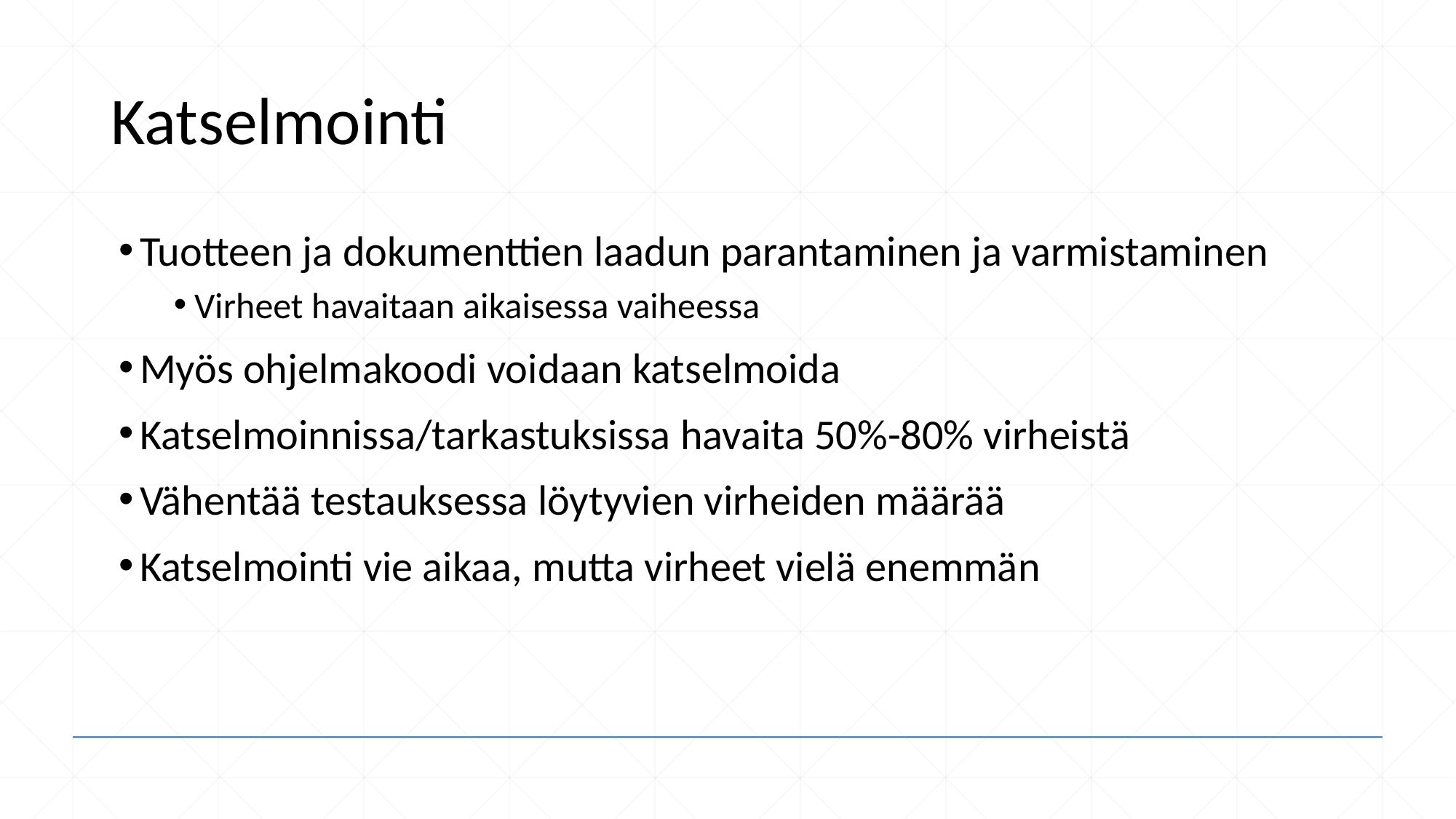

# Katselmointi
Tuotteen ja dokumenttien laadun parantaminen ja varmistaminen
Virheet havaitaan aikaisessa vaiheessa
Myös ohjelmakoodi voidaan katselmoida
Katselmoinnissa/tarkastuksissa havaita 50%-80% virheistä
Vähentää testauksessa löytyvien virheiden määrää
Katselmointi vie aikaa, mutta virheet vielä enemmän